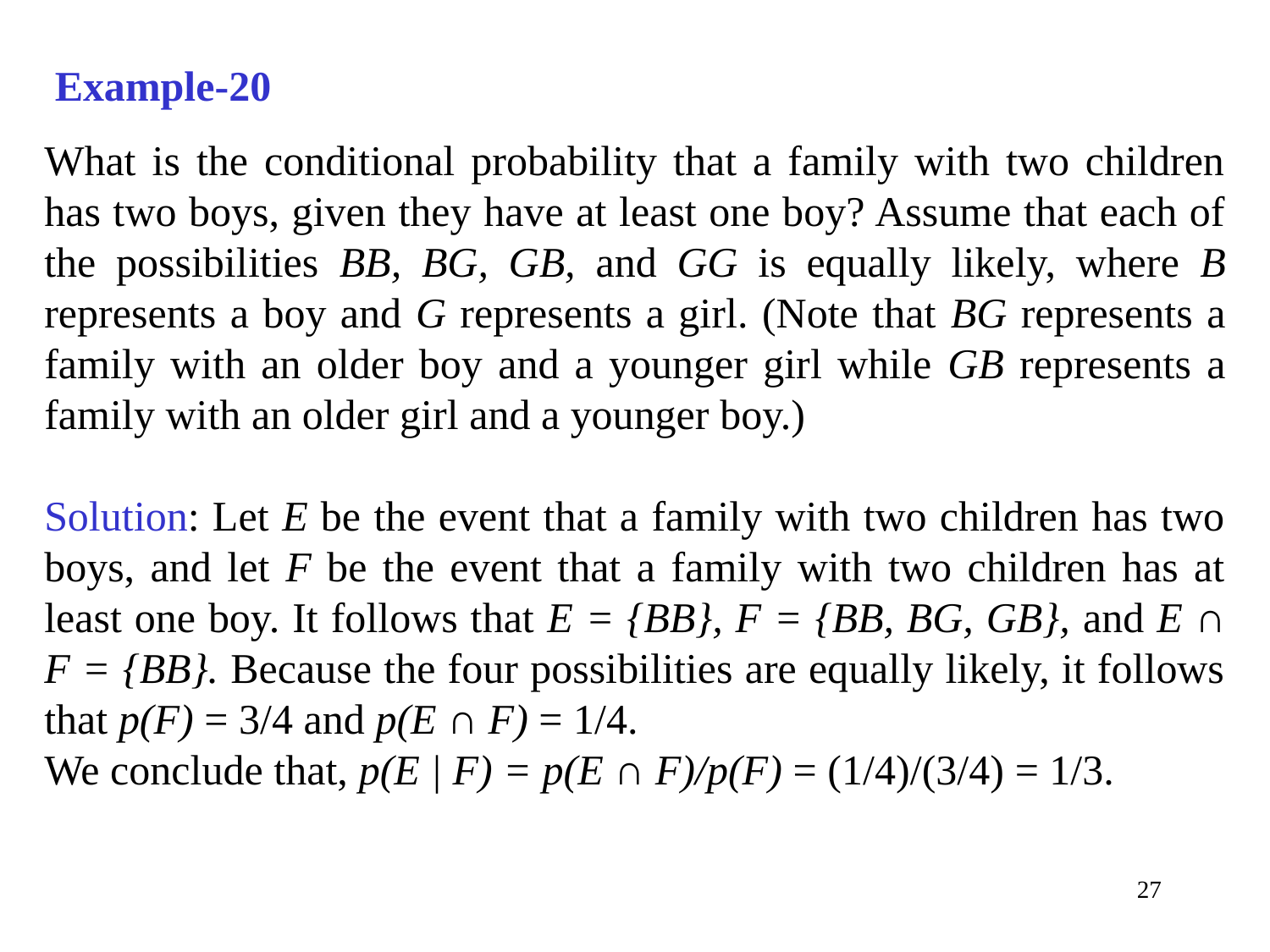

Example-20
What is the conditional probability that a family with two children has two boys, given they have at least one boy? Assume that each of the possibilities BB, BG, GB, and GG is equally likely, where B represents a boy and G represents a girl. (Note that BG represents a family with an older boy and a younger girl while GB represents a family with an older girl and a younger boy.)

Solution: Let E be the event that a family with two children has two boys, and let F be the event that a family with two children has at least one boy. It follows that E = {BB}, F = {BB, BG, GB}, and E ∩ F = {BB}. Because the four possibilities are equally likely, it follows that p(F) = 3/4 and p(E ∩ F) = 1/4.
We conclude that, p(E | F) = p(E ∩ F)/p(F) = (1/4)/(3/4) = 1/3.
27